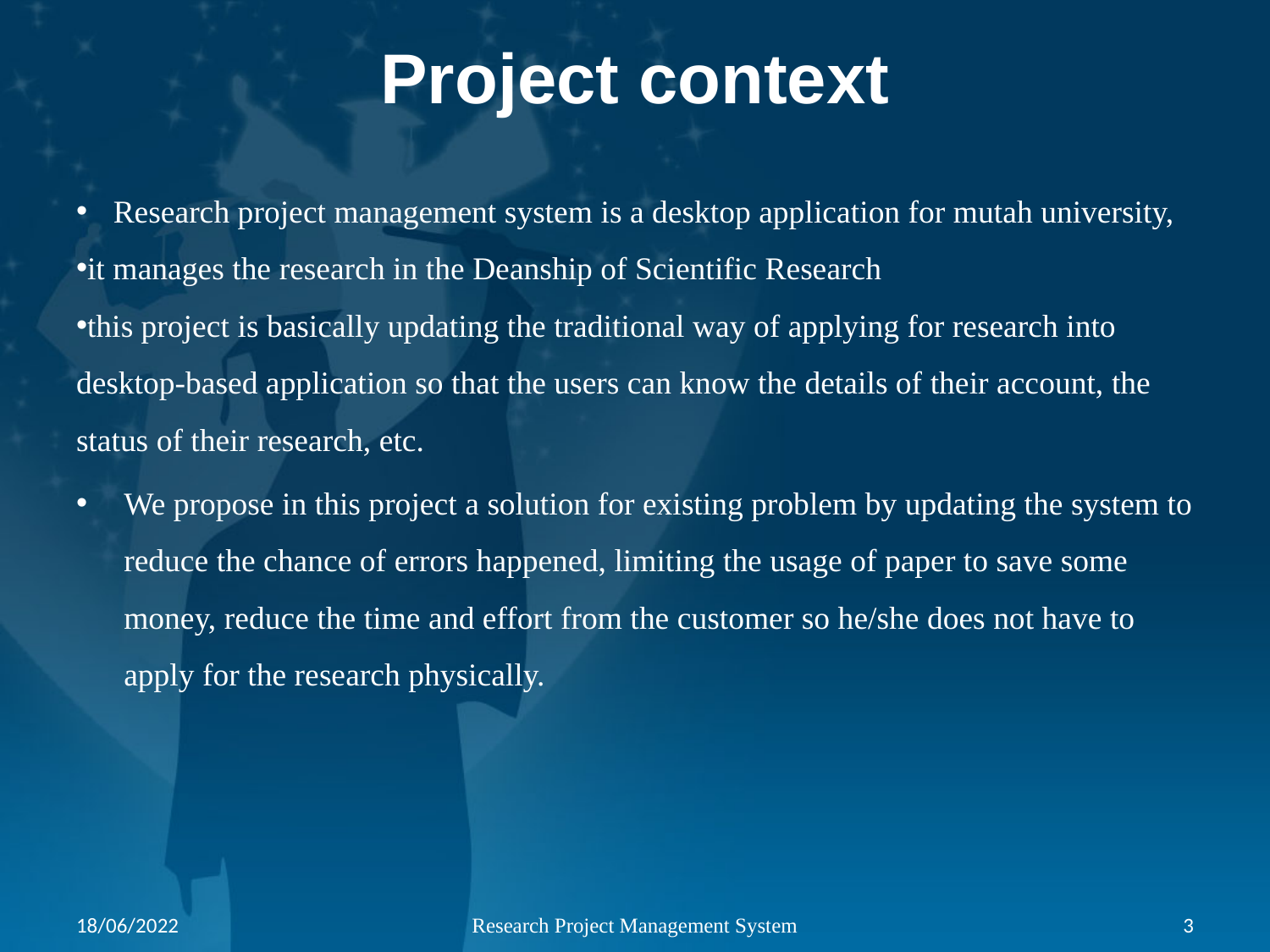

# Project context
Research project management system is a desktop application for mutah university,
it manages the research in the Deanship of Scientific Research
this project is basically updating the traditional way of applying for research into desktop-based application so that the users can know the details of their account, the status of their research, etc.
We propose in this project a solution for existing problem by updating the system to reduce the chance of errors happened, limiting the usage of paper to save some money, reduce the time and effort from the customer so he/she does not have to apply for the research physically.

18/06/2022
Research Project Management System
3